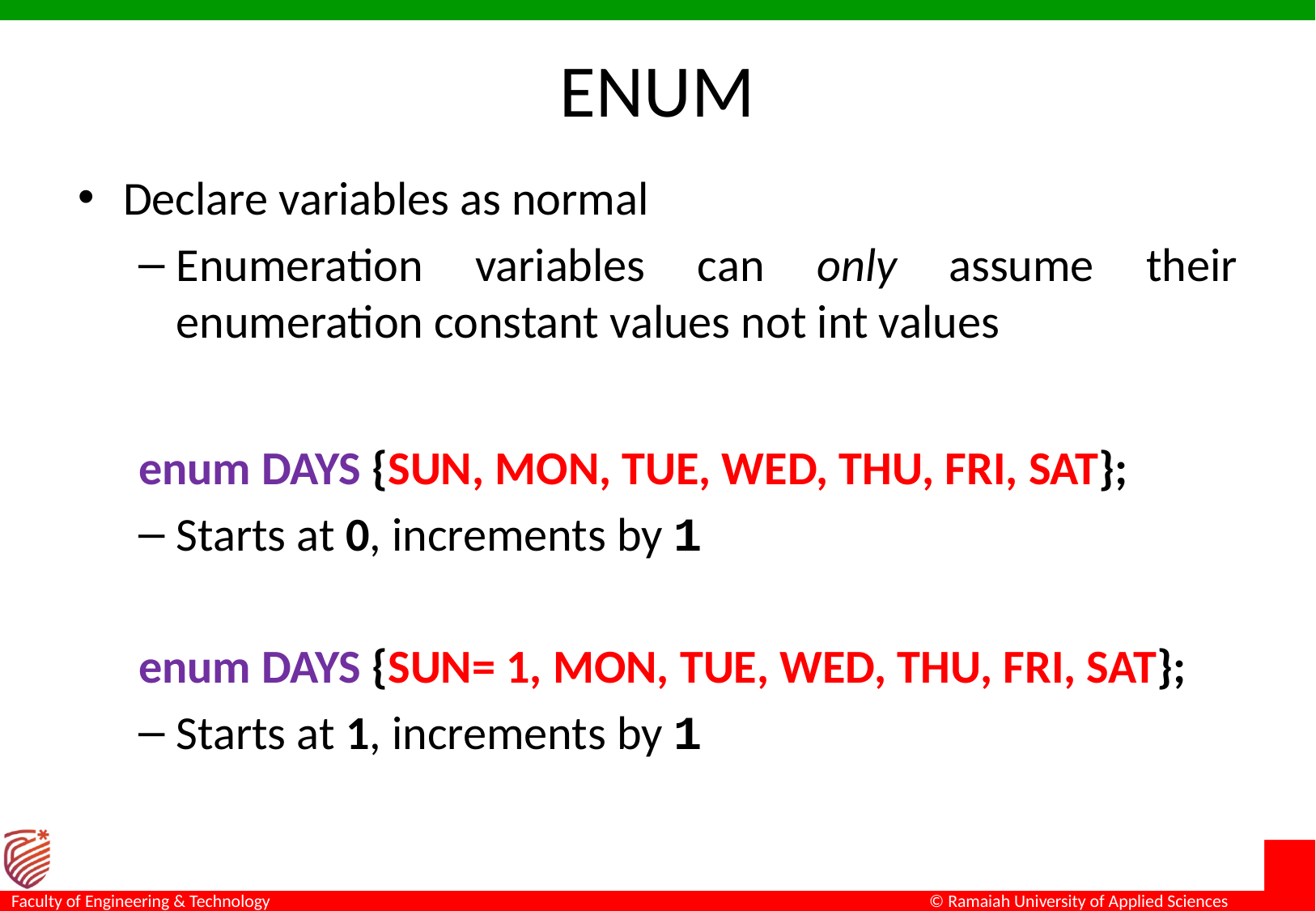

# ENUM
Declare variables as normal
Enumeration variables can only assume their enumeration constant values not int values

enum DAYS {SUN, MON, TUE, WED, THU, FRI, SAT};
Starts at 0, increments by 1

enum DAYS {SUN= 1, MON, TUE, WED, THU, FRI, SAT};
Starts at 1, increments by 1